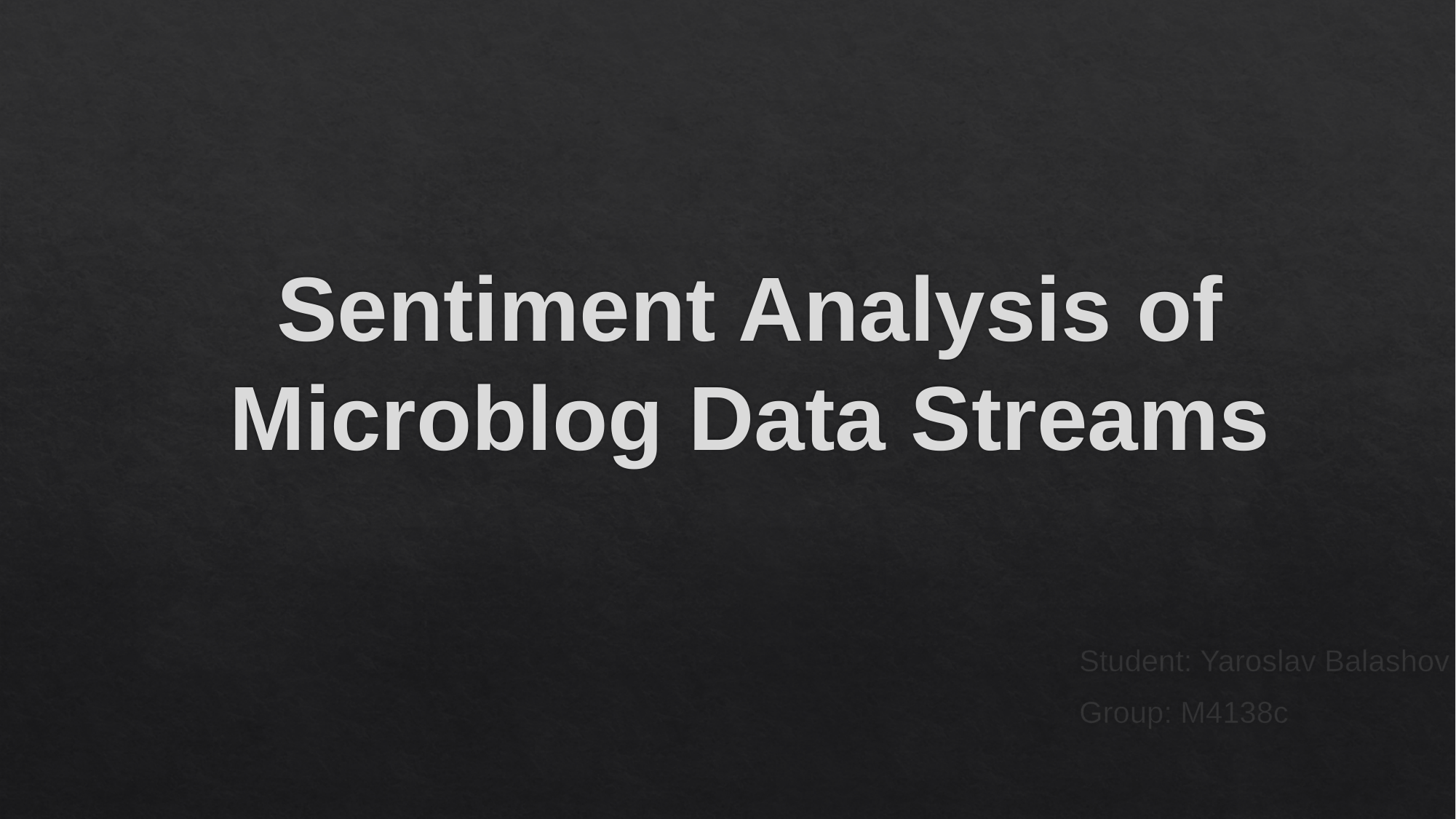

# Sentiment Analysis of Microblog Data Streams
Student: Yaroslav Balashov
Group: M4138c